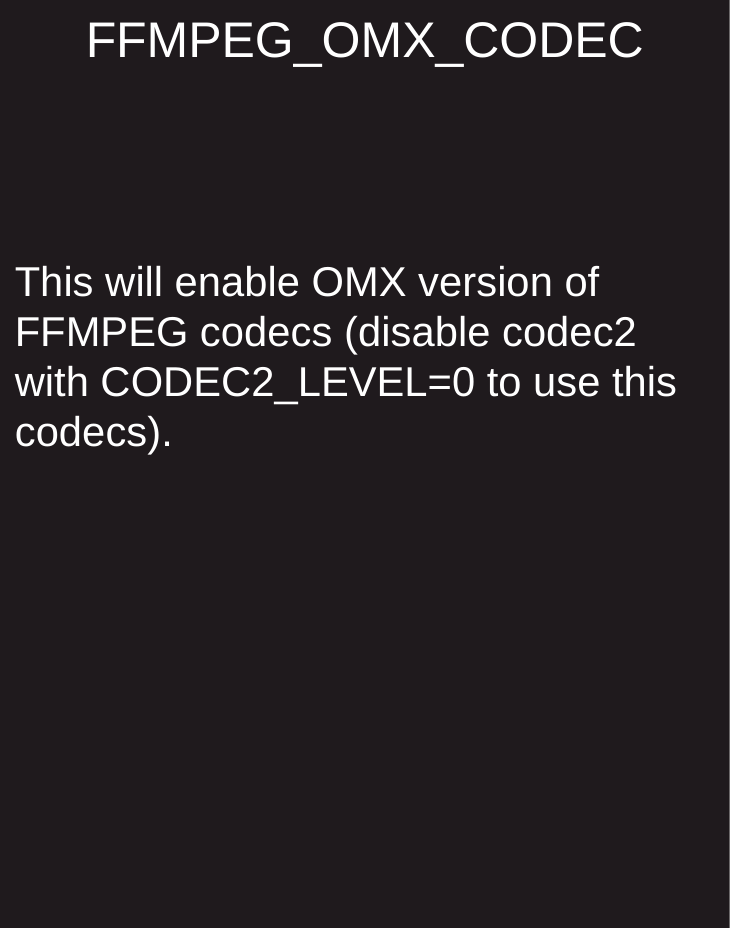

FFMPEG_OMX_CODEC
This will enable OMX version of FFMPEG codecs (disable codec2 with CODEC2_LEVEL=0 to use this codecs).